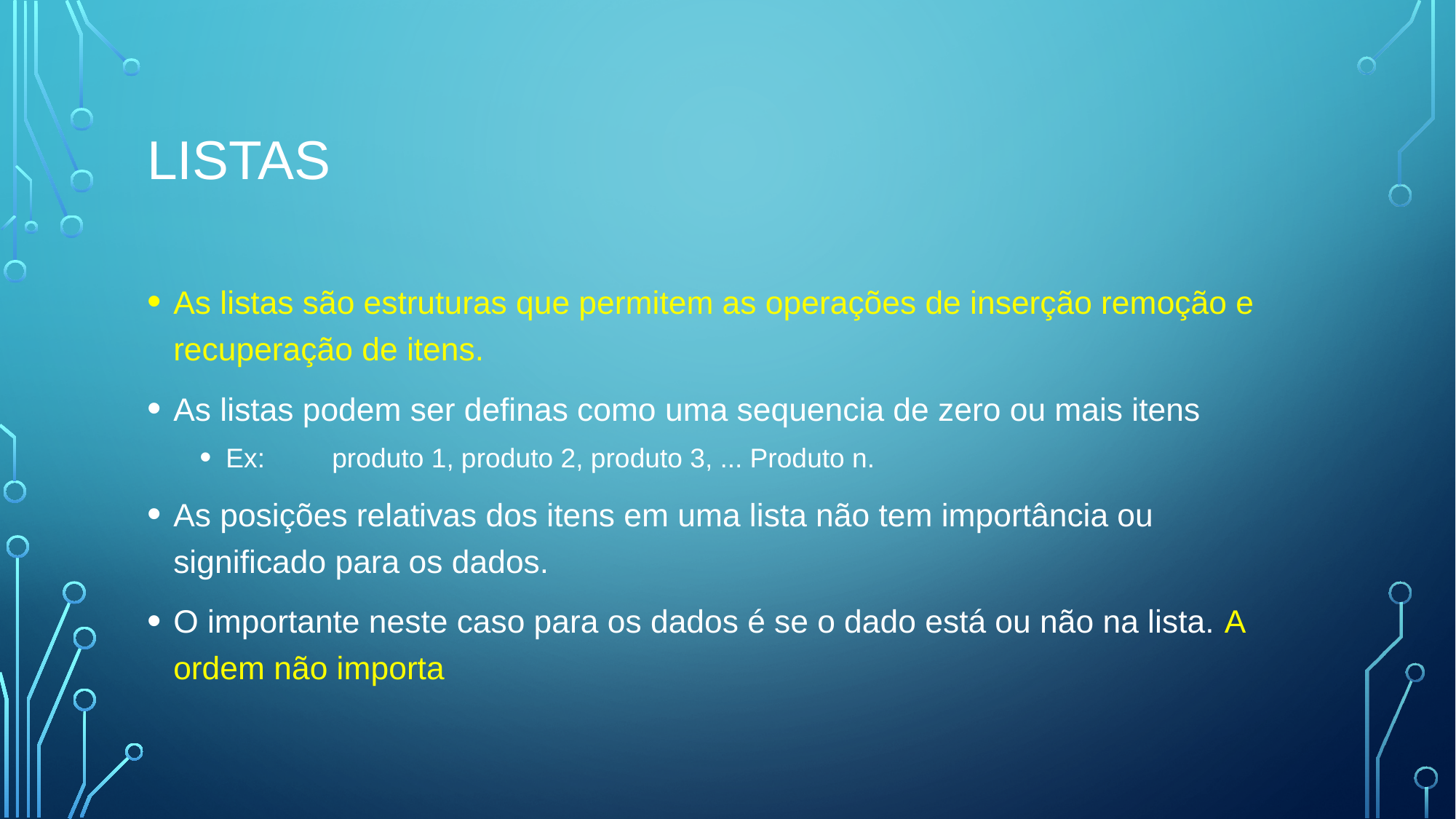

# Listas
As listas são estruturas que permitem as operações de inserção remoção e recuperação de itens.
As listas podem ser definas como uma sequencia de zero ou mais itens
Ex:         produto 1, produto 2, produto 3, ... Produto n.
As posições relativas dos itens em uma lista não tem importância ou significado para os dados.
O importante neste caso para os dados é se o dado está ou não na lista. A ordem não importa